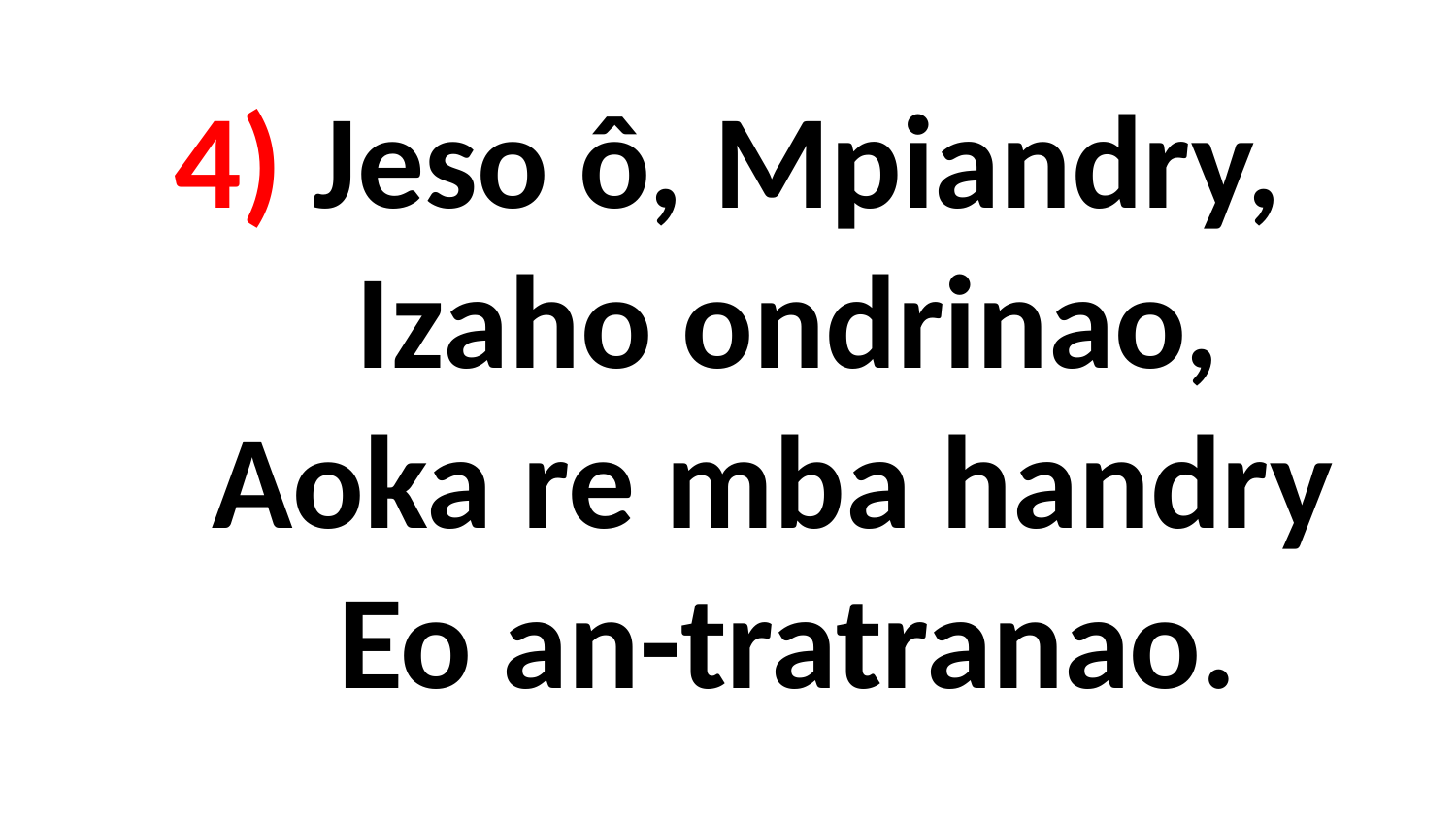

# 4) Jeso ô, Mpiandry, Izaho ondrinao, Aoka re mba handry Eo an-tratranao.